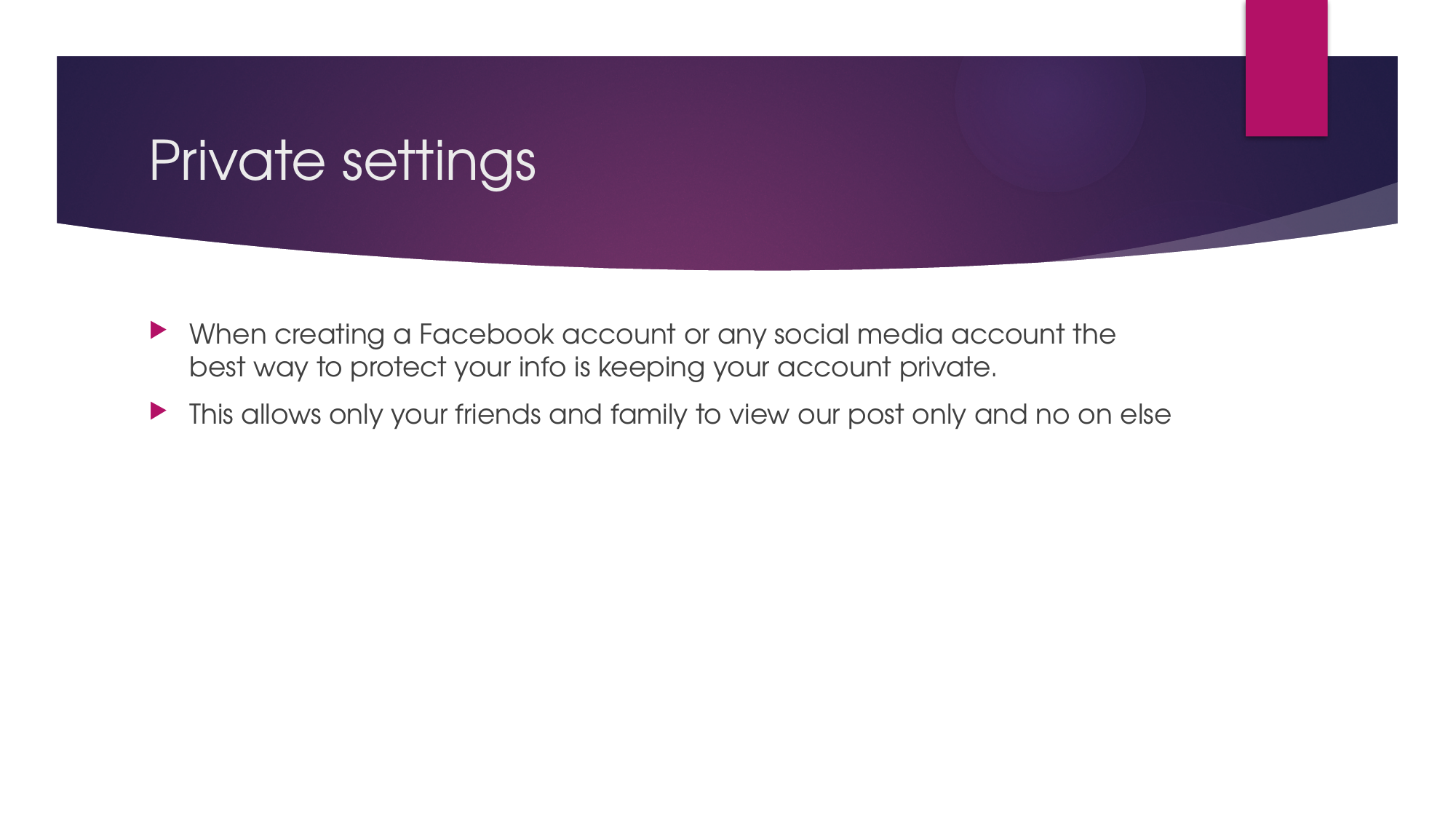

# Private settings
When creating a Facebook account or any social media account the best way to protect your info is keeping your account private.
This allows only your friends and family to view our post only and no on else